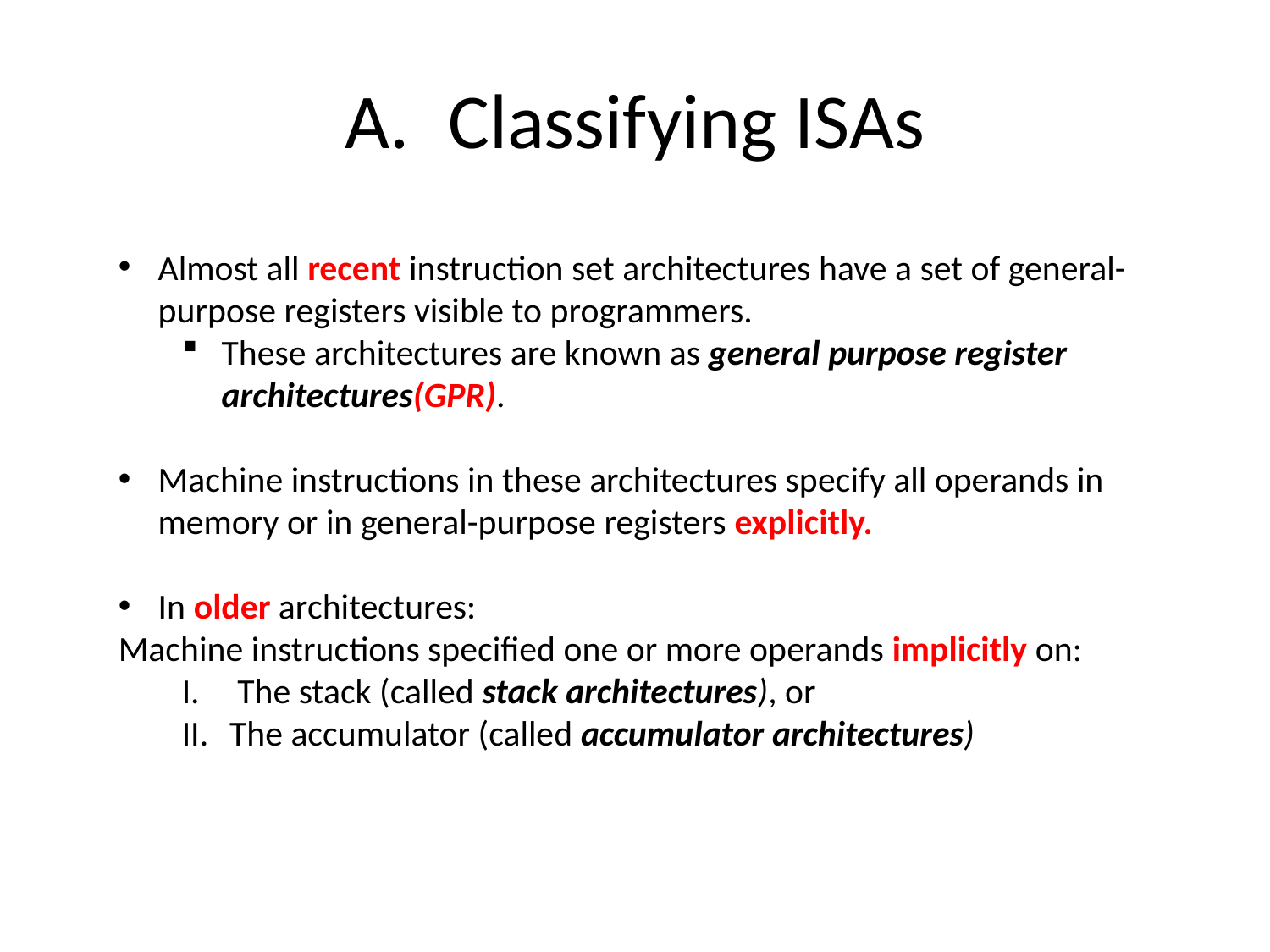

# Classifying ISAs
Almost all recent instruction set architectures have a set of general-purpose registers visible to programmers.
These architectures are known as general purpose register architectures(GPR).

Machine instructions in these architectures specify all operands in memory or in general-purpose registers explicitly.

In older architectures:
Machine instructions specified one or more operands implicitly on:
The stack (called stack architectures), or
The accumulator (called accumulator architectures)